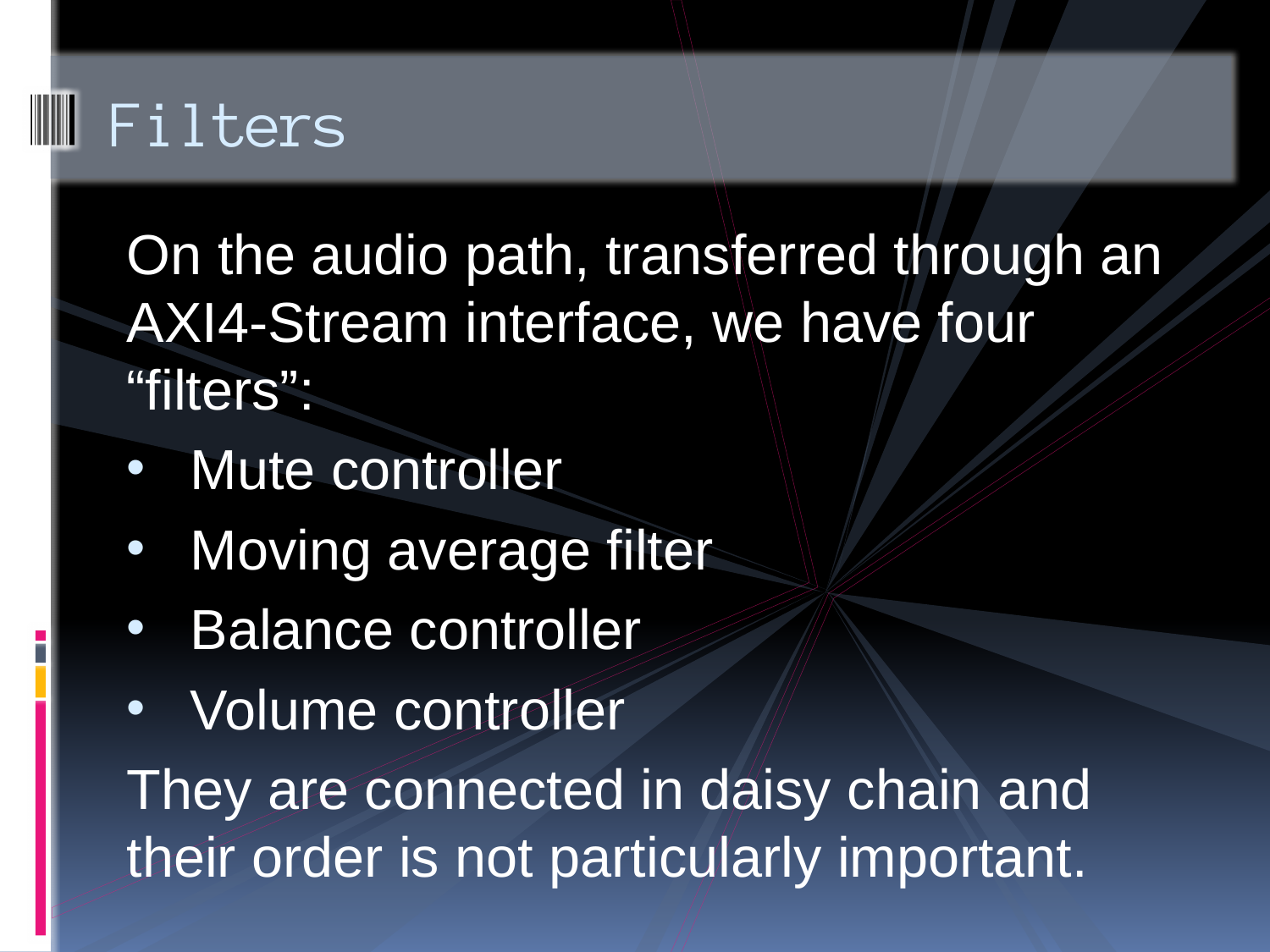

# Filters
On the audio path, transferred through an AXI4-Stream interface, we have four “filters”:
Mute controller
Moving average filter
Balance controller
Volume controller
They are connected in daisy chain and their order is not particularly important.